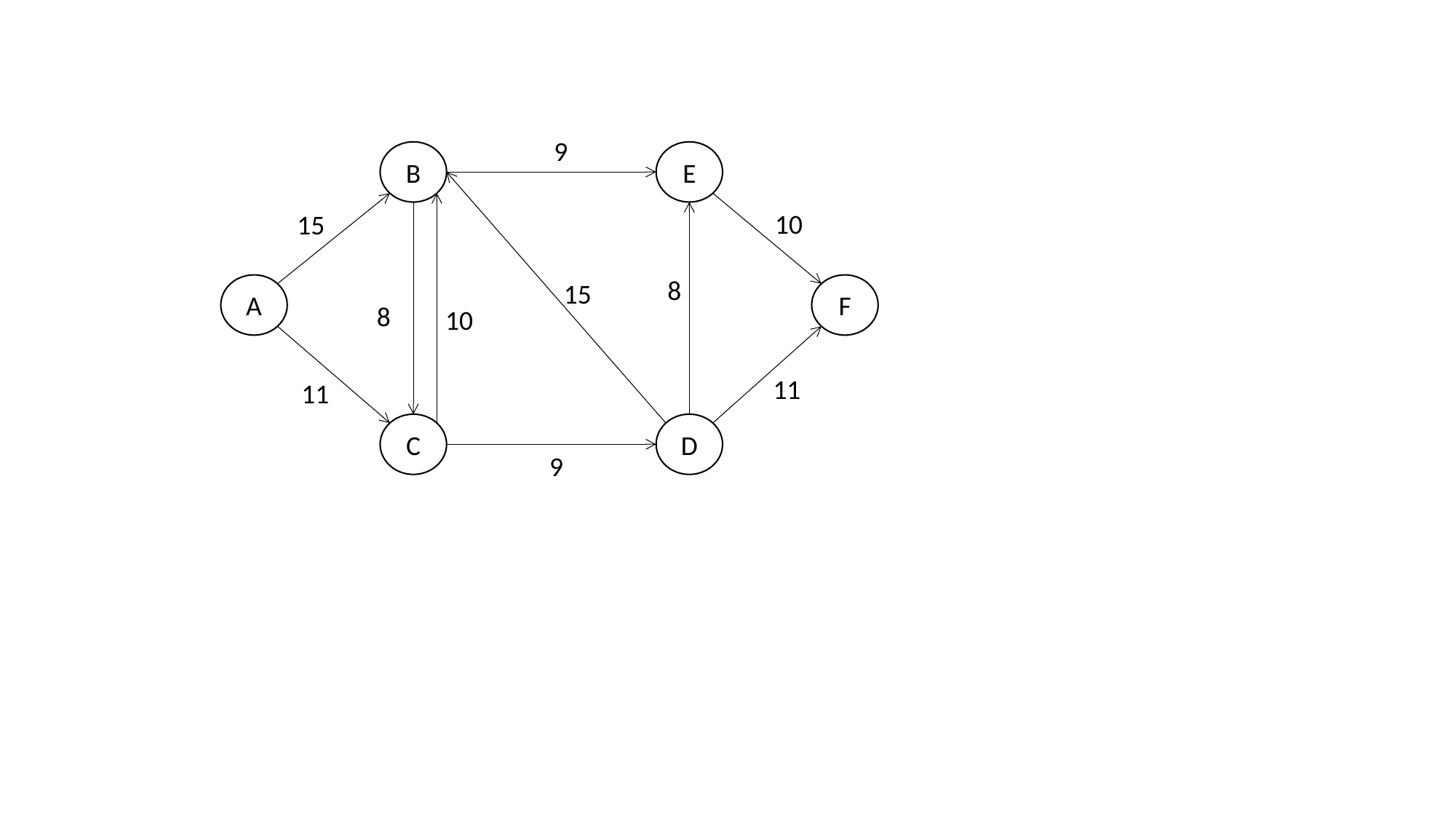

9
B
E
10
15
8
15
A
F
8
10
11
11
C
D
9